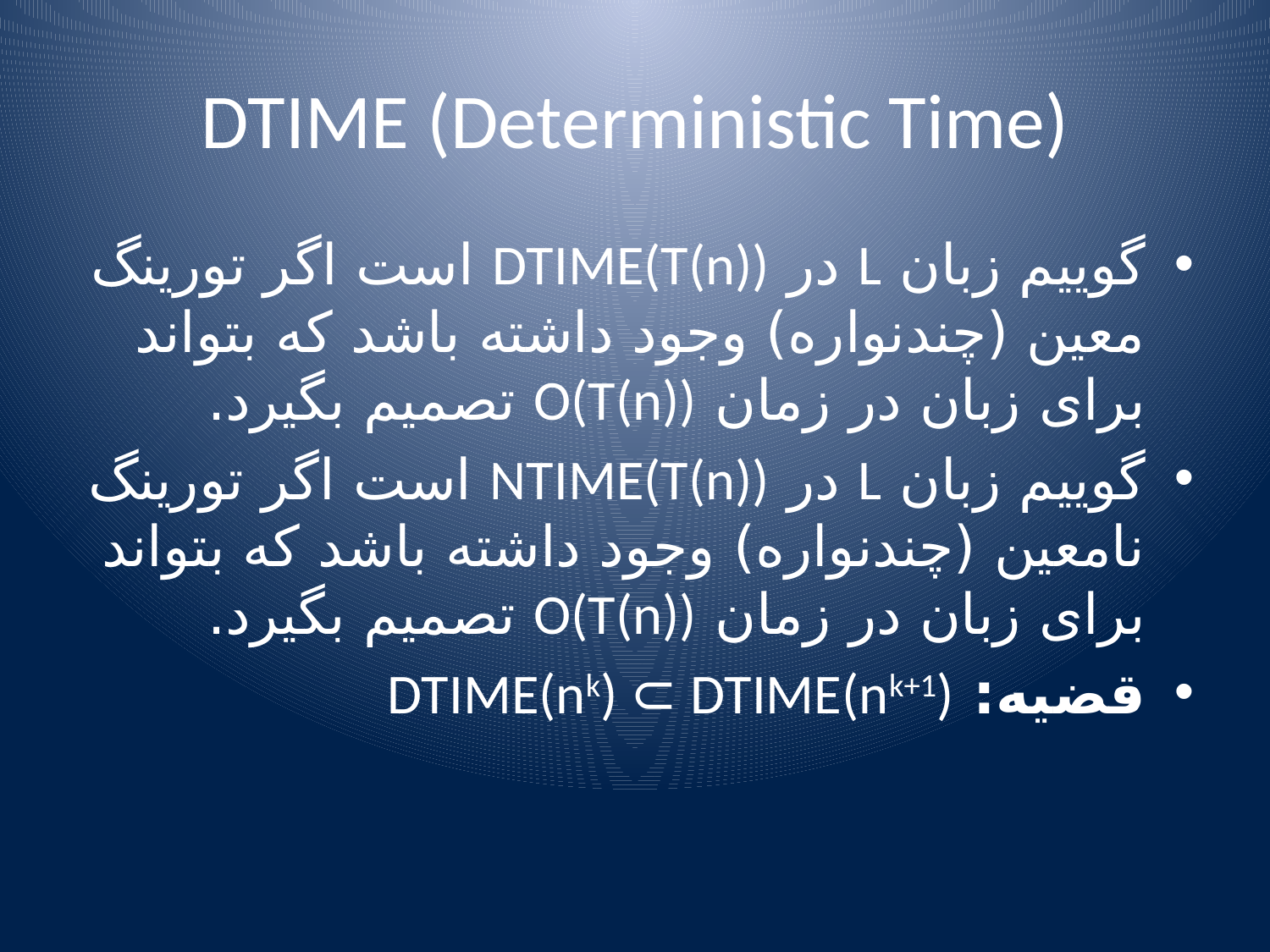

# DTIME (Deterministic Time)
گوییم زبان L در DTIME(T(n)) است اگر تورینگ معین (چندنواره) وجود داشته باشد که بتواند برای زبان در زمان O(T(n)) تصمیم بگیرد.
گوییم زبان L در NTIME(T(n)) است اگر تورینگ نامعین (چندنواره) وجود داشته باشد که بتواند برای زبان در زمان O(T(n)) تصمیم بگیرد.
قضیه: DTIME(nk) ⊂ DTIME(nk+1)